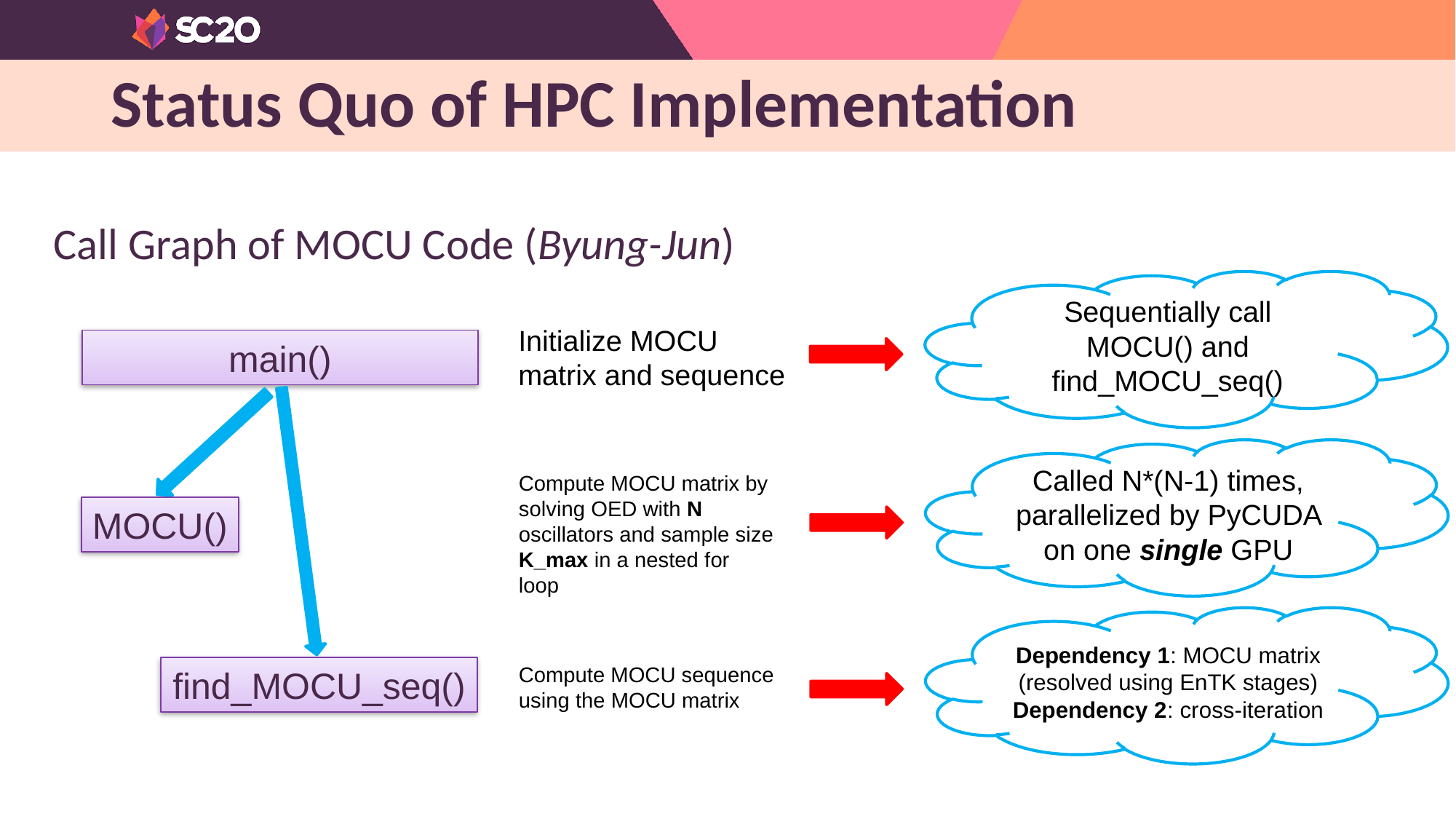

# Status Quo of HPC Implementation
Call Graph of MOCU Code (Byung-Jun)
Sequentially call MOCU() and find_MOCU_seq()
Initialize MOCU matrix and sequence
main()

Called N*(N-1) times, parallelized by PyCUDA on one single GPU
Compute MOCU matrix by solving OED with N oscillators and sample size K_max in a nested for loop
MOCU()

Dependency 1: MOCU matrix (resolved using EnTK stages)
Dependency 2: cross-iteration
Compute MOCU sequence using the MOCU matrix
find_MOCU_seq()